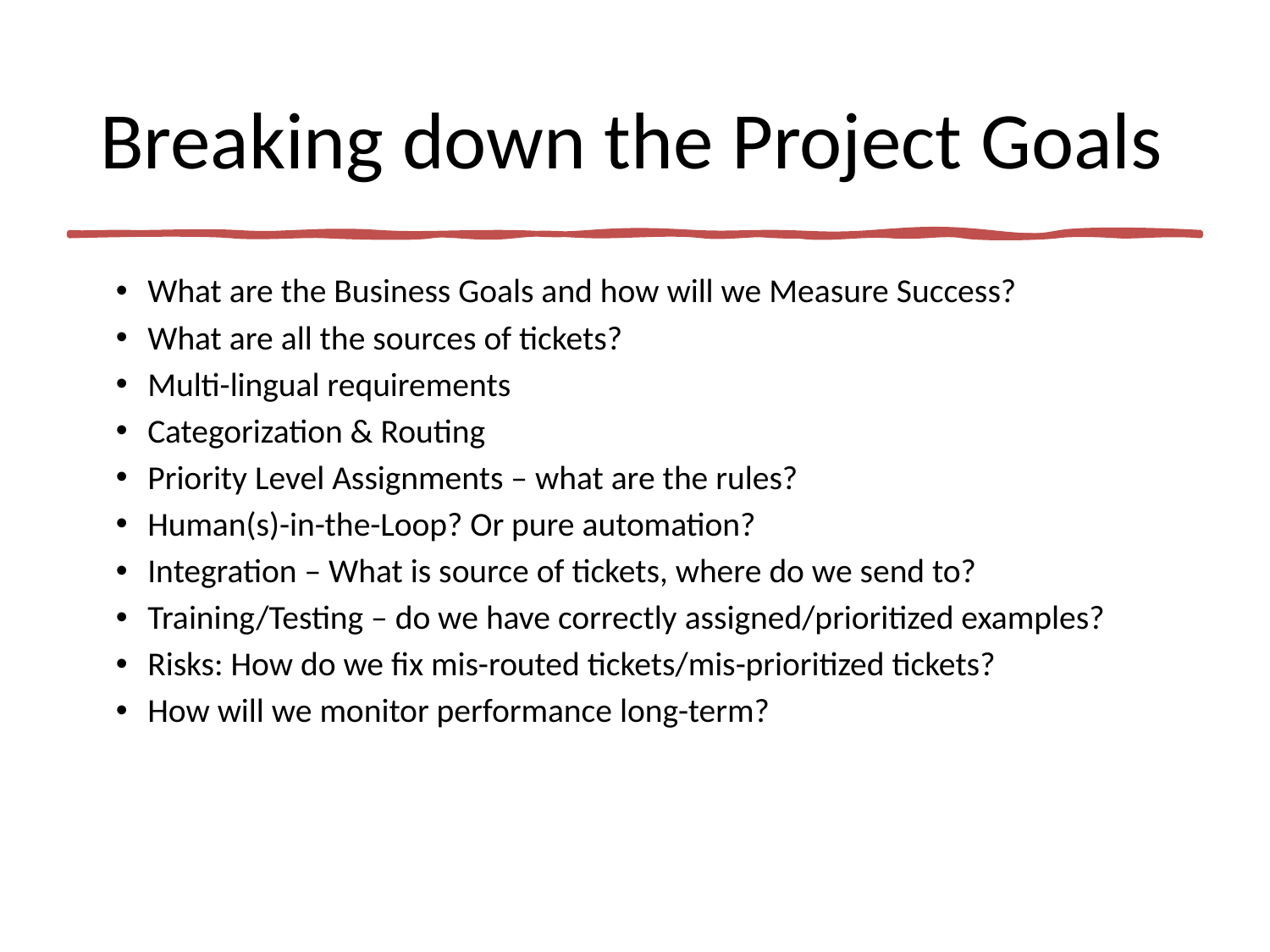

# Breaking down the Project Goals

What are the Business Goals and how will we Measure Success?
What are all the sources of tickets?
Multi-lingual requirements
Categorization & Routing
Priority Level Assignments – what are the rules?
Human(s)-in-the-Loop? Or pure automation?
Integration – What is source of tickets, where do we send to?
Training/Testing – do we have correctly assigned/prioritized examples?
Risks: How do we fix mis-routed tickets/mis-prioritized tickets?
How will we monitor performance long-term?